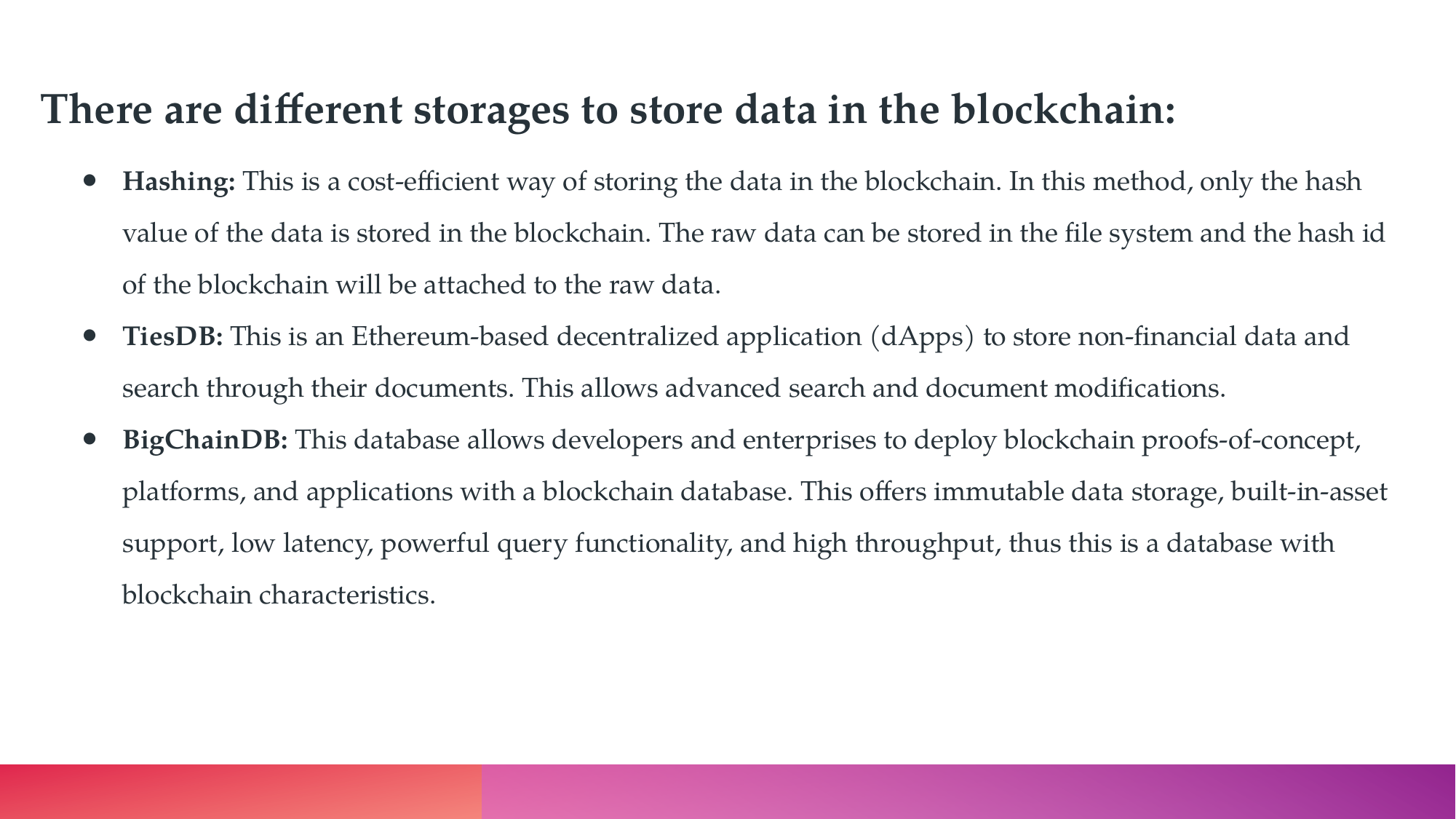

There are different storages to store data in the blockchain:
Hashing: This is a cost-efficient way of storing the data in the blockchain. In this method, only the hash value of the data is stored in the blockchain. The raw data can be stored in the file system and the hash id of the blockchain will be attached to the raw data.
TiesDB: This is an Ethereum-based decentralized application (dApps) to store non-financial data and search through their documents. This allows advanced search and document modifications.
BigChainDB: This database allows developers and enterprises to deploy blockchain proofs-of-concept, platforms, and applications with a blockchain database. This offers immutable data storage, built-in-asset support, low latency, powerful query functionality, and high throughput, thus this is a database with blockchain characteristics.